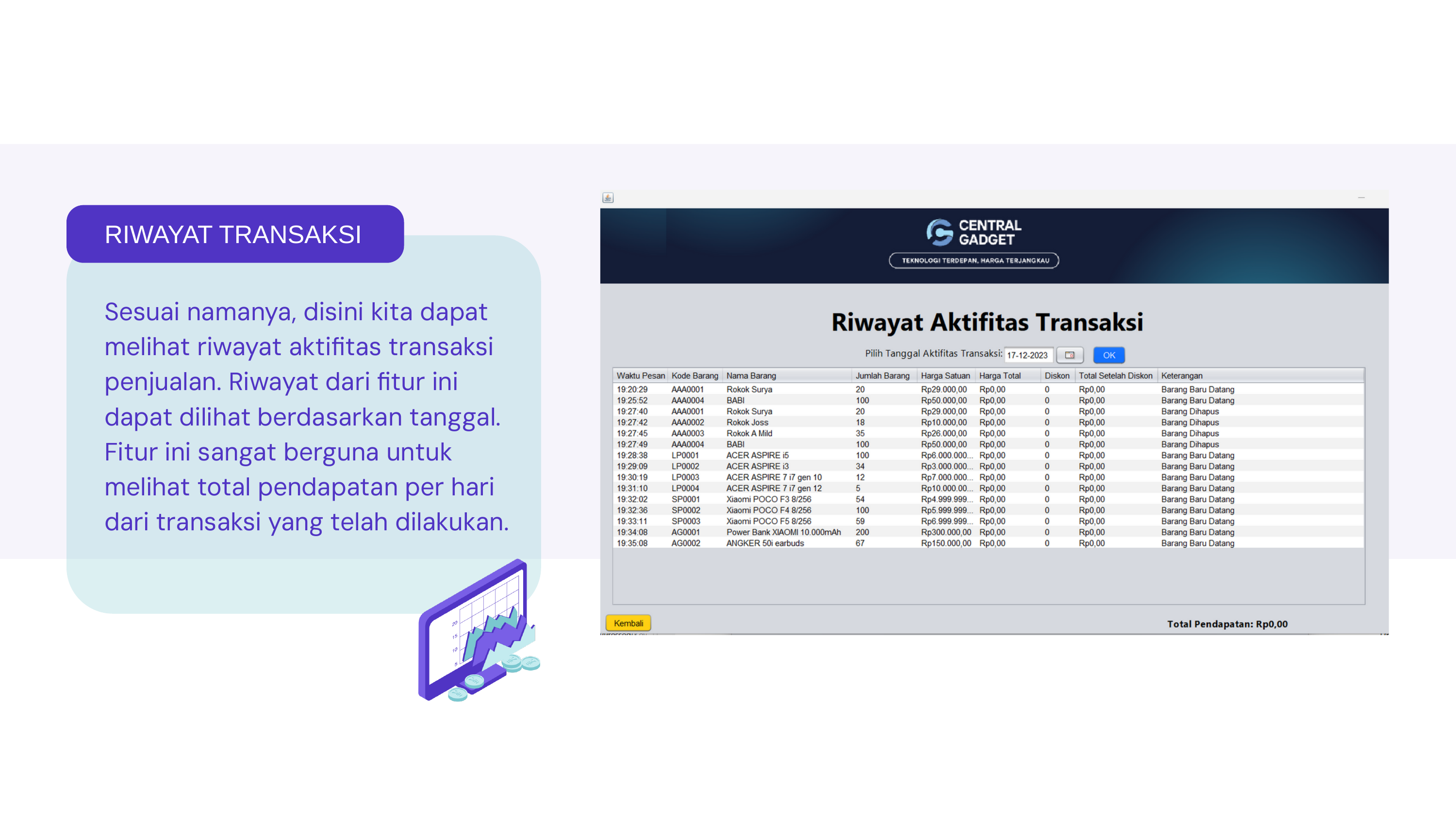

RIWAYAT TRANSAKSI

Sesuai namanya, disini kita dapat melihat riwayat aktifitas transaksi penjualan. Riwayat dari fitur ini dapat dilihat berdasarkan tanggal. Fitur ini sangat berguna untuk melihat total pendapatan per hari dari transaksi yang telah dilakukan.